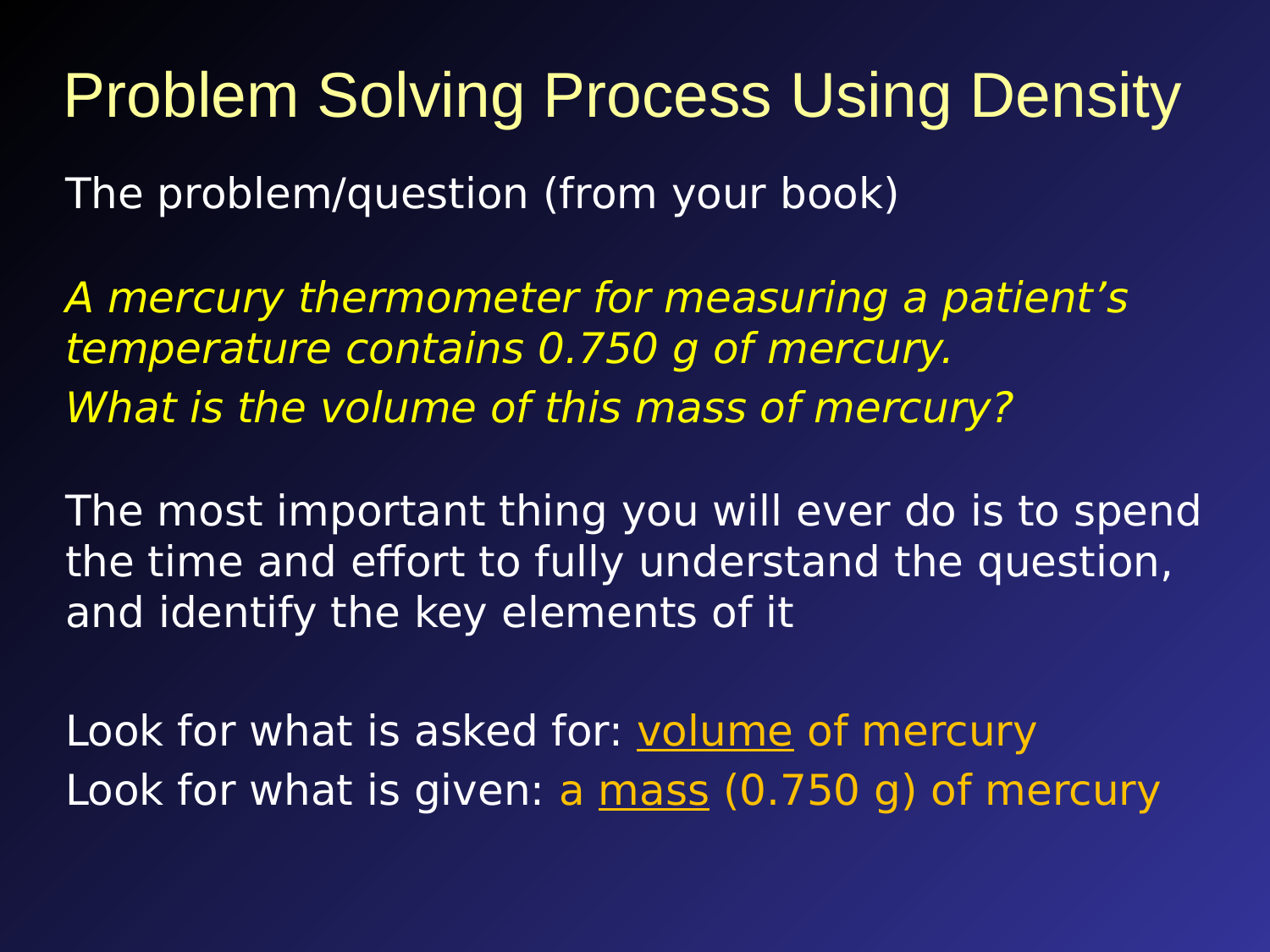

# Problem Solving Process Using Density
The problem/question (from your book)

A mercury thermometer for measuring a patient’s temperature contains 0.750 g of mercury.
What is the volume of this mass of mercury?

The most important thing you will ever do is to spend the time and effort to fully understand the question, and identify the key elements of it

Look for what is asked for: volume of mercury
Look for what is given: a mass (0.750 g) of mercury